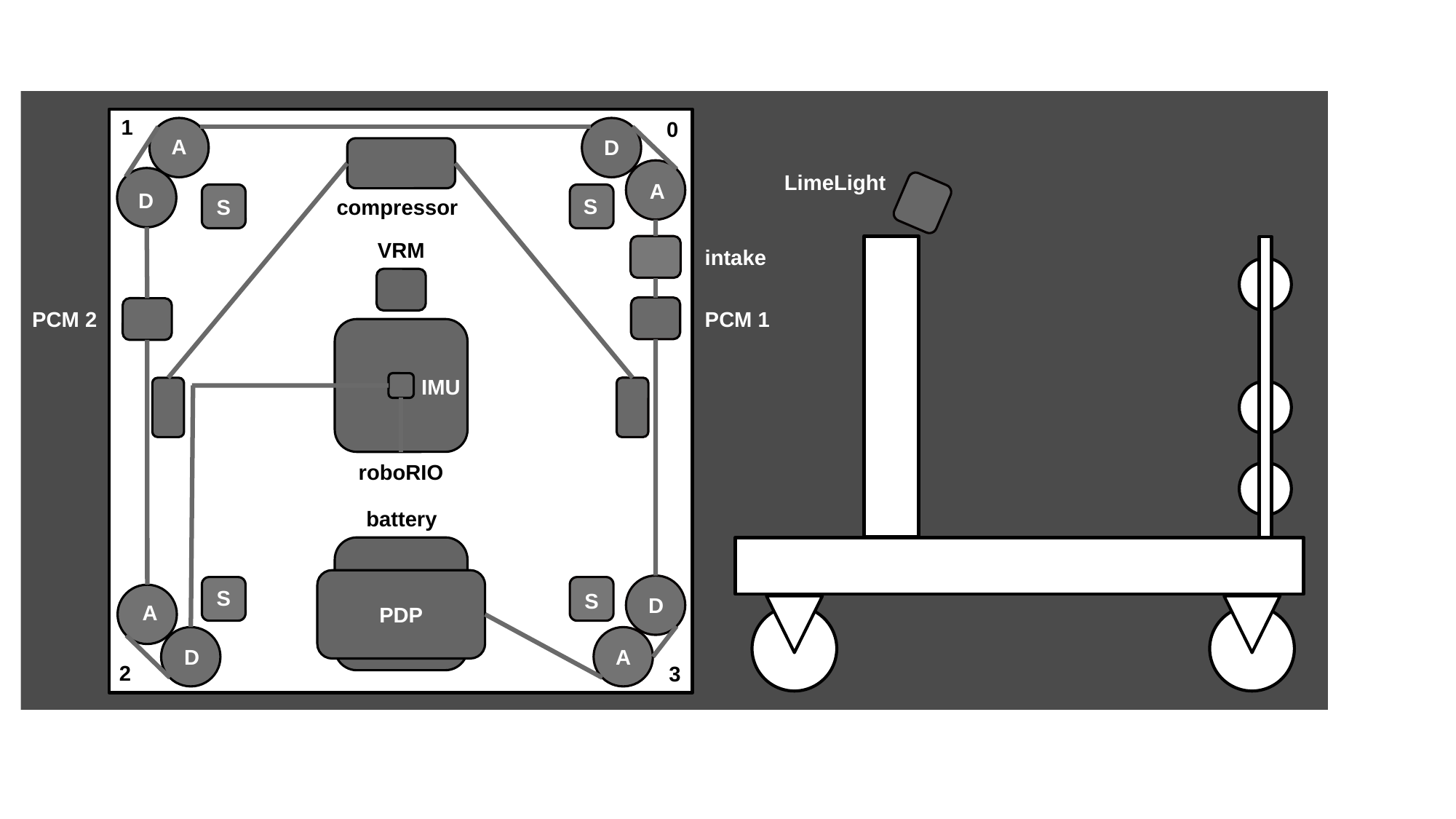

1

0

A
D

LimeLight

A

D

S
S
compressor
VRM

intake

PCM 2
PCM 1

IMU

roboRIO

battery

S
S

D
A
PDP

A
D
2
3